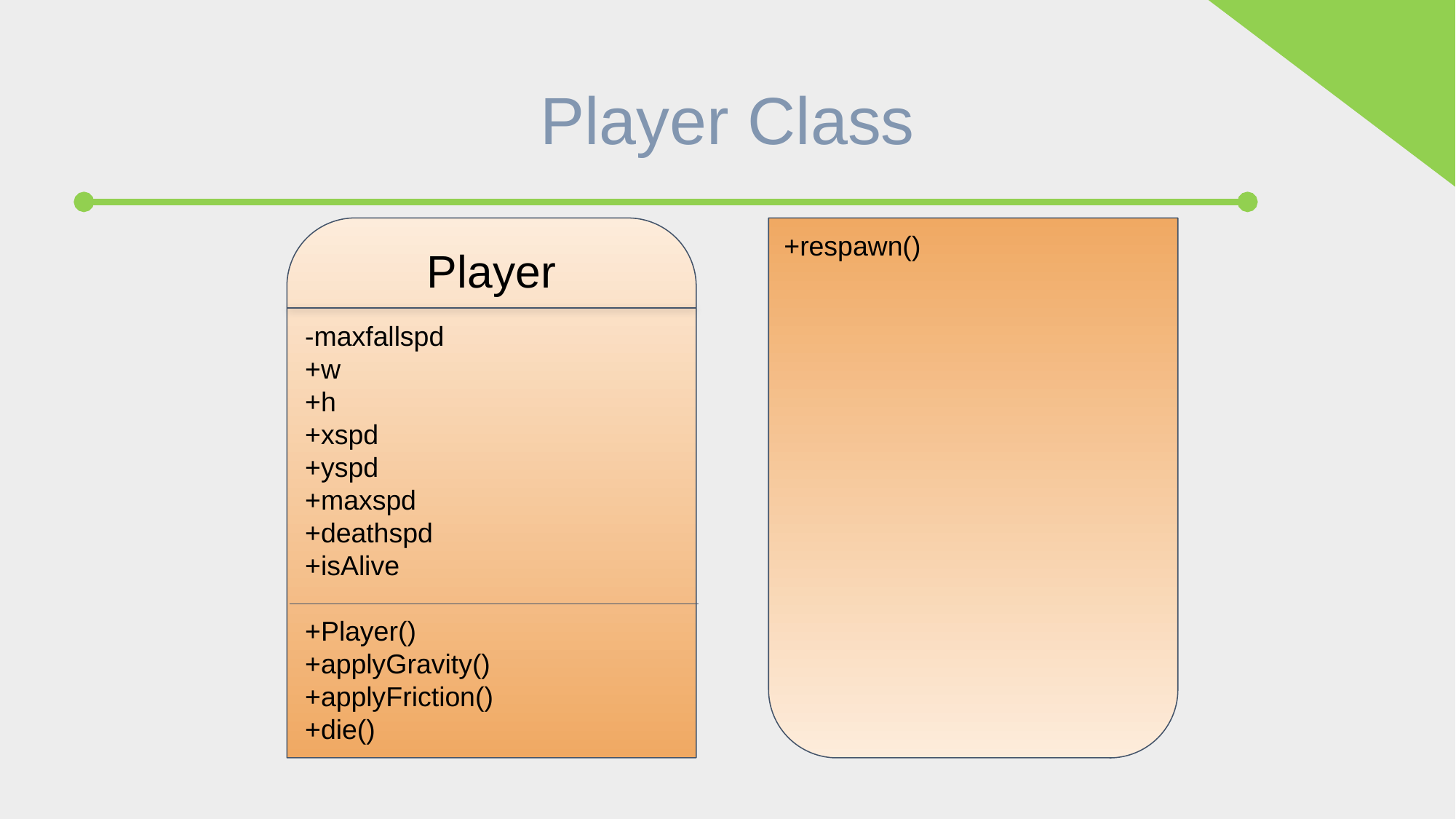

# Player Class

+respawn()
Player
-maxfallspd
+w
+h
+xspd
+yspd
+maxspd
+deathspd
+isAlive

+Player()
+applyGravity()
+applyFriction()
+die()